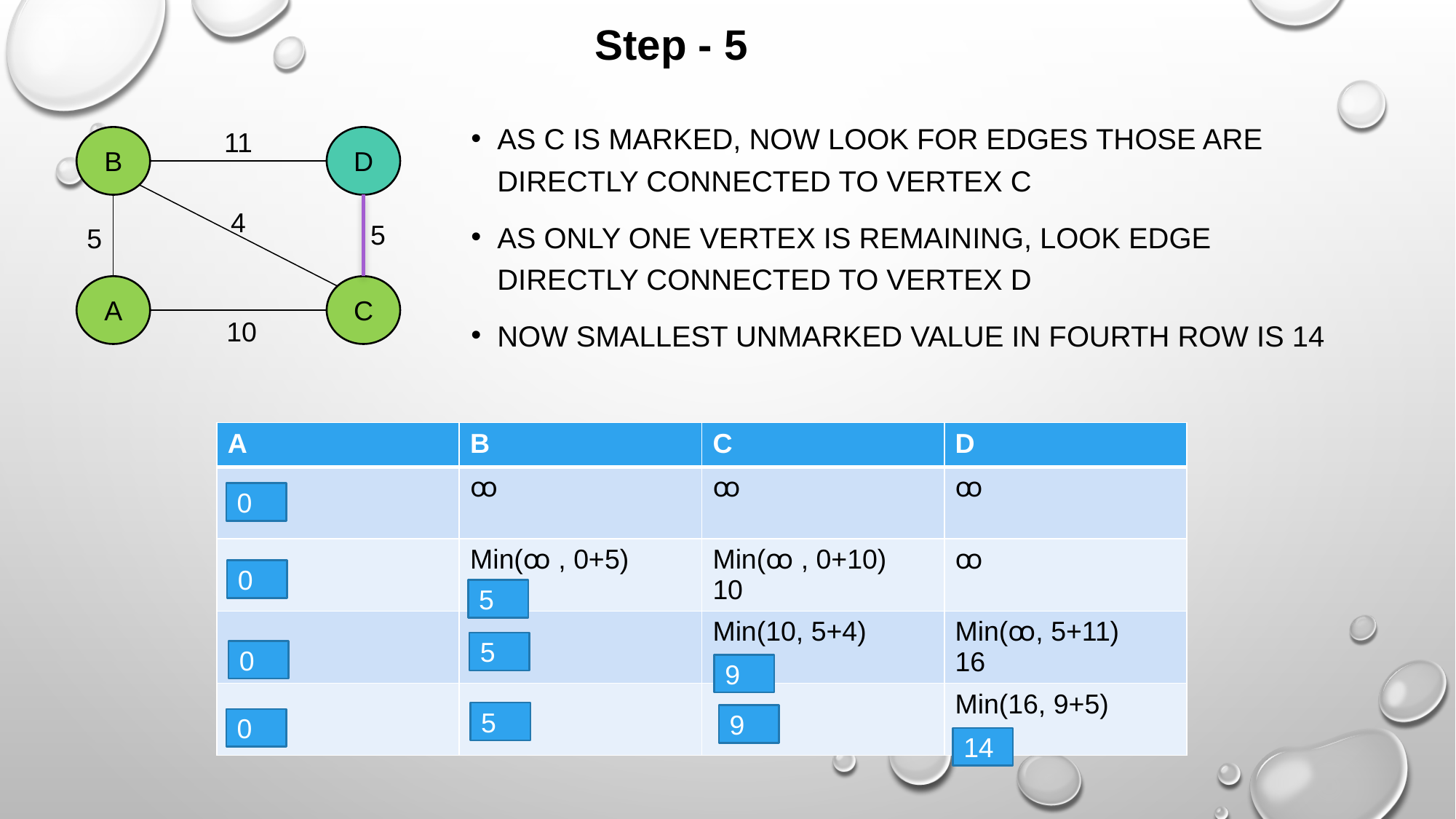

Step - 5
As C is marked, now look for edges those are directly connected to vertex C
As only one Vertex is remaining, look edge directly connected to Vertex D
Now smallest unmarked value in fourth row is 14

11
B
D
4
5
5
A
C
10
| A | B | C | D |
| --- | --- | --- | --- |
|  | ꝏ | ꝏ | ꝏ |
|  | Min(ꝏ , 0+5) | Min(ꝏ , 0+10) 10 | ꝏ |
|  |  | Min(10, 5+4) | Min(ꝏ, 5+11) 16 |
|  |  |  | Min(16, 9+5) |
0
0
5
5
0
9
5
9
0
14